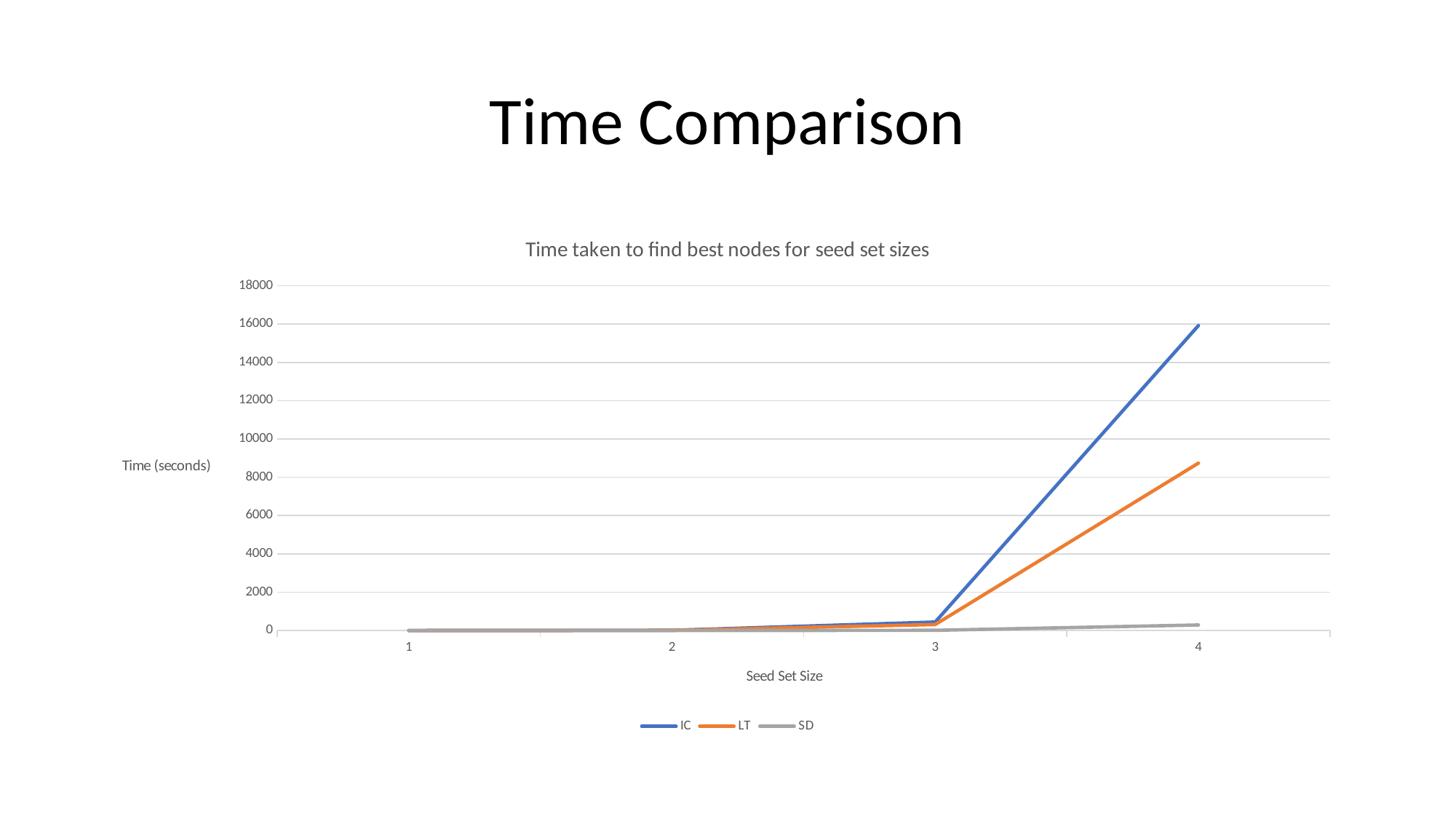

# Time Comparison

### Chart: Time taken to find best nodes for seed set sizes

| Category | IC | LT | SD |
|---|---|---|---|